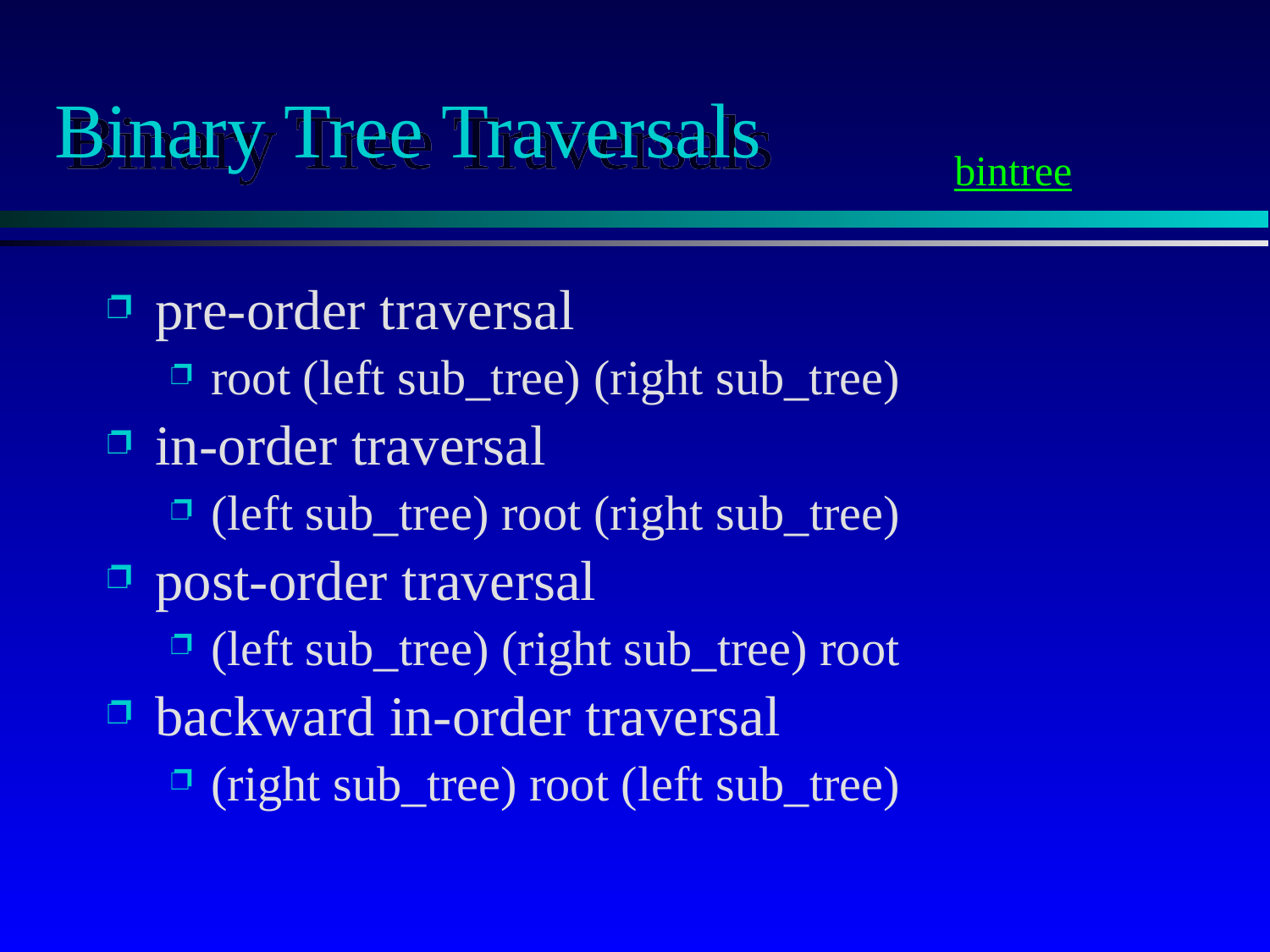

# Binary Tree Traversals
bintree
pre-order traversal
root (left sub_tree) (right sub_tree)
in-order traversal
(left sub_tree) root (right sub_tree)
post-order traversal
(left sub_tree) (right sub_tree) root
backward in-order traversal
(right sub_tree) root (left sub_tree)